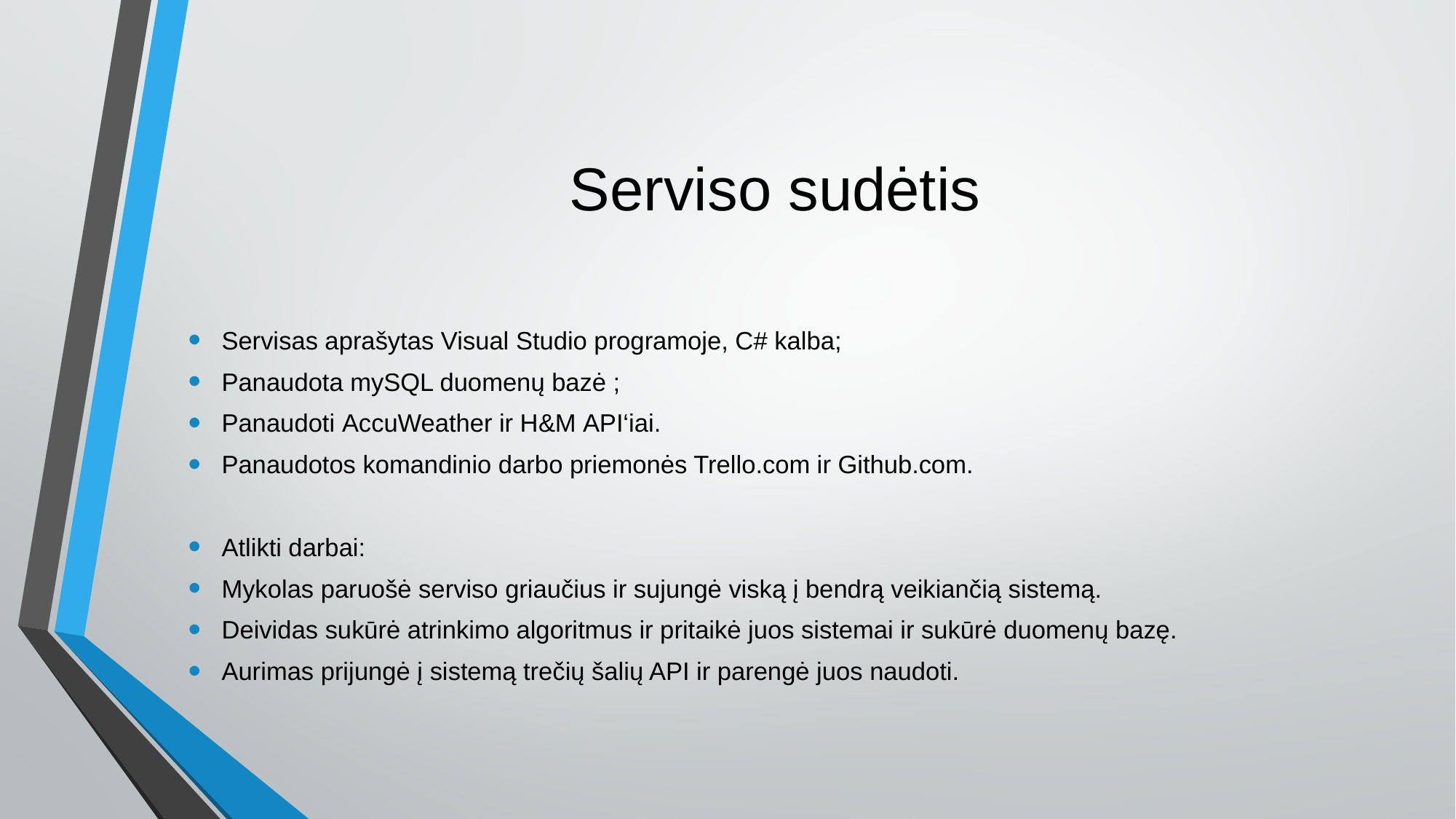

# Serviso sudėtis
Servisas aprašytas Visual Studio programoje, C# kalba;
Panaudota mySQL duomenų bazė ;
Panaudoti AccuWeather ir H&M API‘iai.
Panaudotos komandinio darbo priemonės Trello.com ir Github.com.

Atlikti darbai:
Mykolas paruošė serviso griaučius ir sujungė viską į bendrą veikiančią sistemą.
Deividas sukūrė atrinkimo algoritmus ir pritaikė juos sistemai ir sukūrė duomenų bazę.
Aurimas prijungė į sistemą trečių šalių API ir parengė juos naudoti.